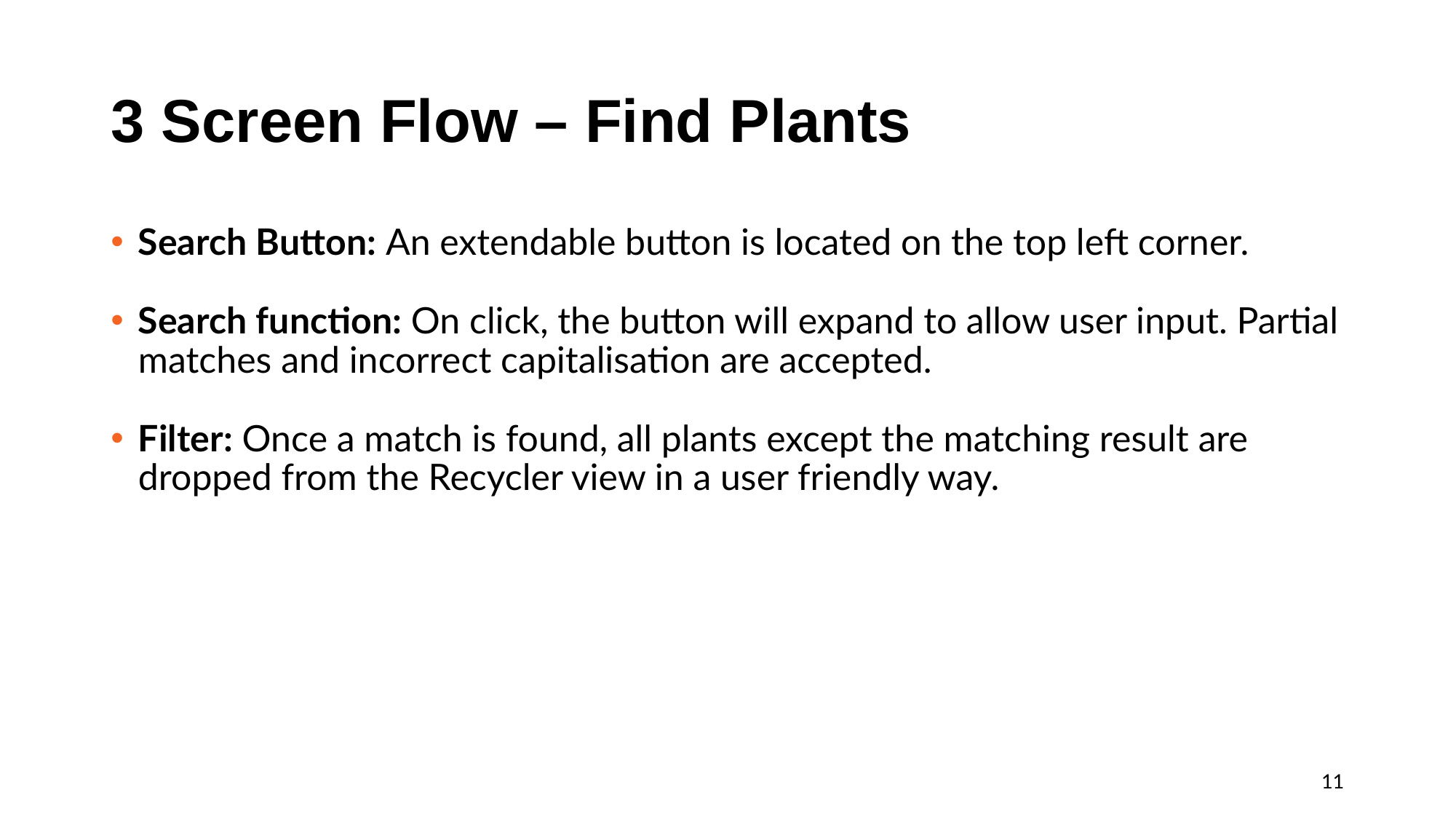

# 3 Screen Flow – Find Plants
Search Button: An extendable button is located on the top left corner.

Search function: On click, the button will expand to allow user input. Partial matches and incorrect capitalisation are accepted.

Filter: Once a match is found, all plants except the matching result are dropped from the Recycler view in a user friendly way.
11